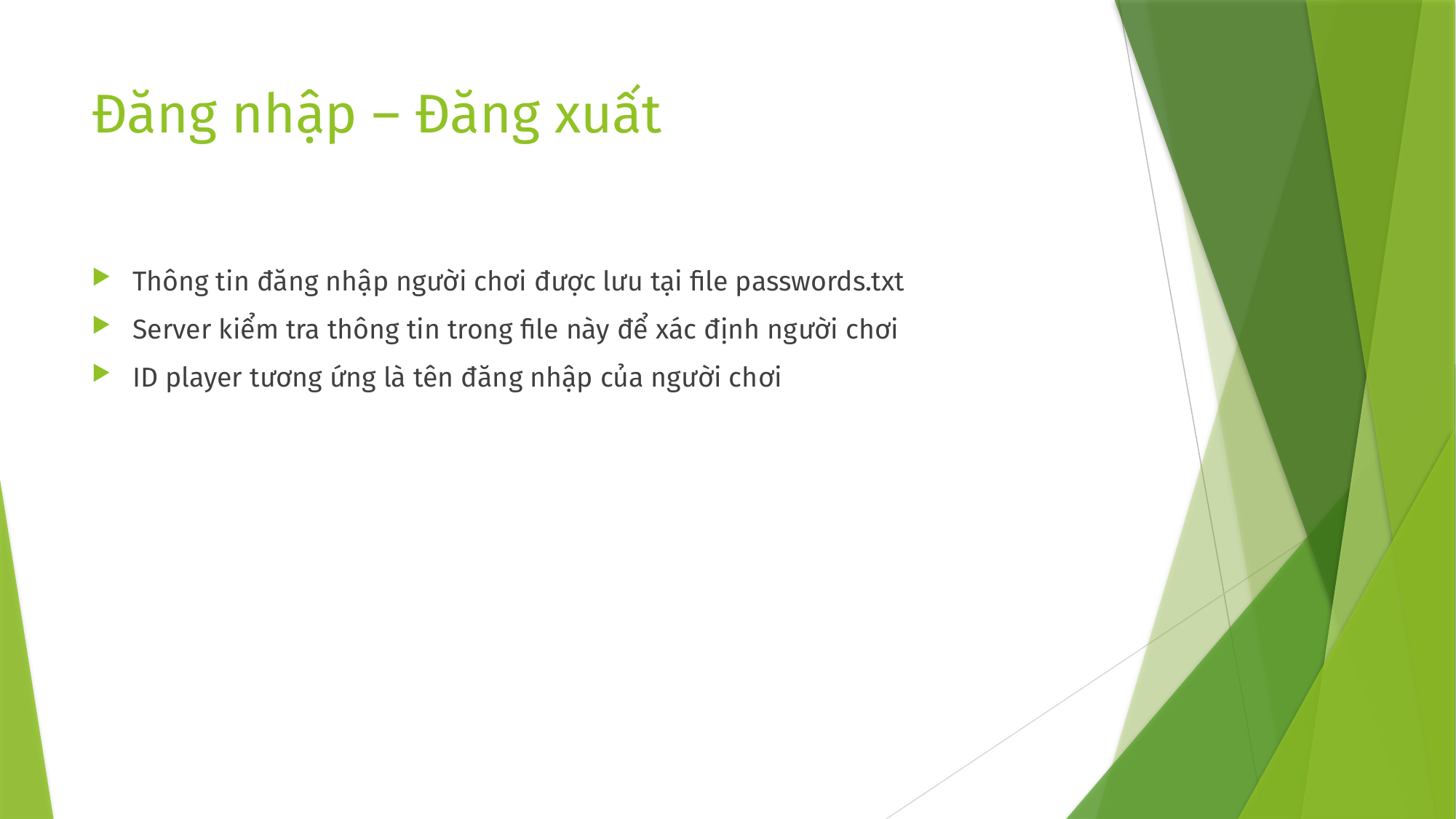

# Đăng nhập – Đăng xuất
Thông tin đăng nhập người chơi được lưu tại file passwords.txt
Server kiểm tra thông tin trong file này để xác định người chơi
ID player tương ứng là tên đăng nhập của người chơi